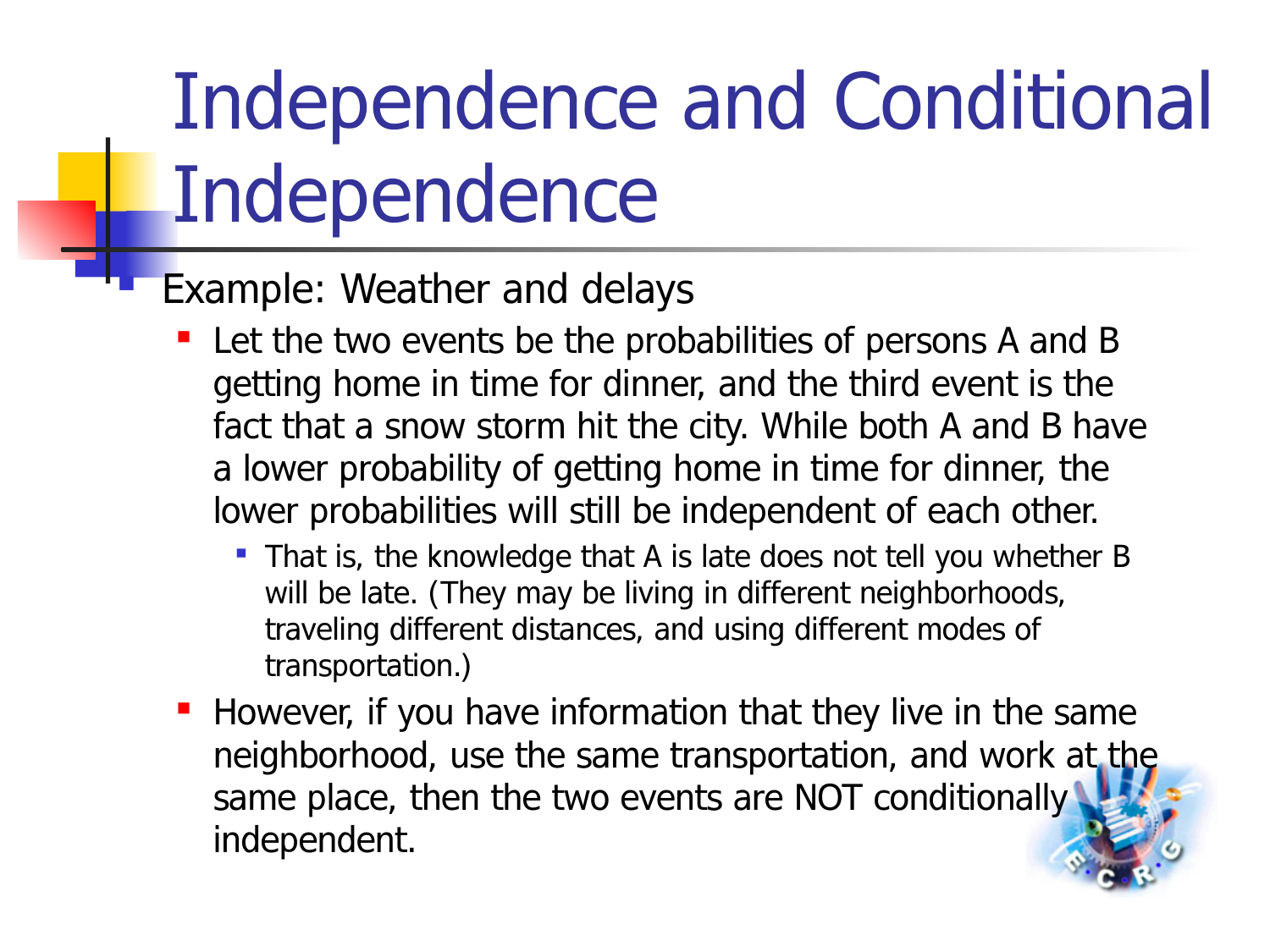

# Independence and Conditional Independence
Example: Weather and delays
Let the two events be the probabilities of persons A and B getting home in time for dinner, and the third event is the fact that a snow storm hit the city. While both A and B have a lower probability of getting home in time for dinner, the lower probabilities will still be independent of each other.
That is, the knowledge that A is late does not tell you whether B will be late. (They may be living in different neighborhoods, traveling different distances, and using different modes of transportation.)
However, if you have information that they live in the same neighborhood, use the same transportation, and work at the same place, then the two events are NOT conditionally independent.